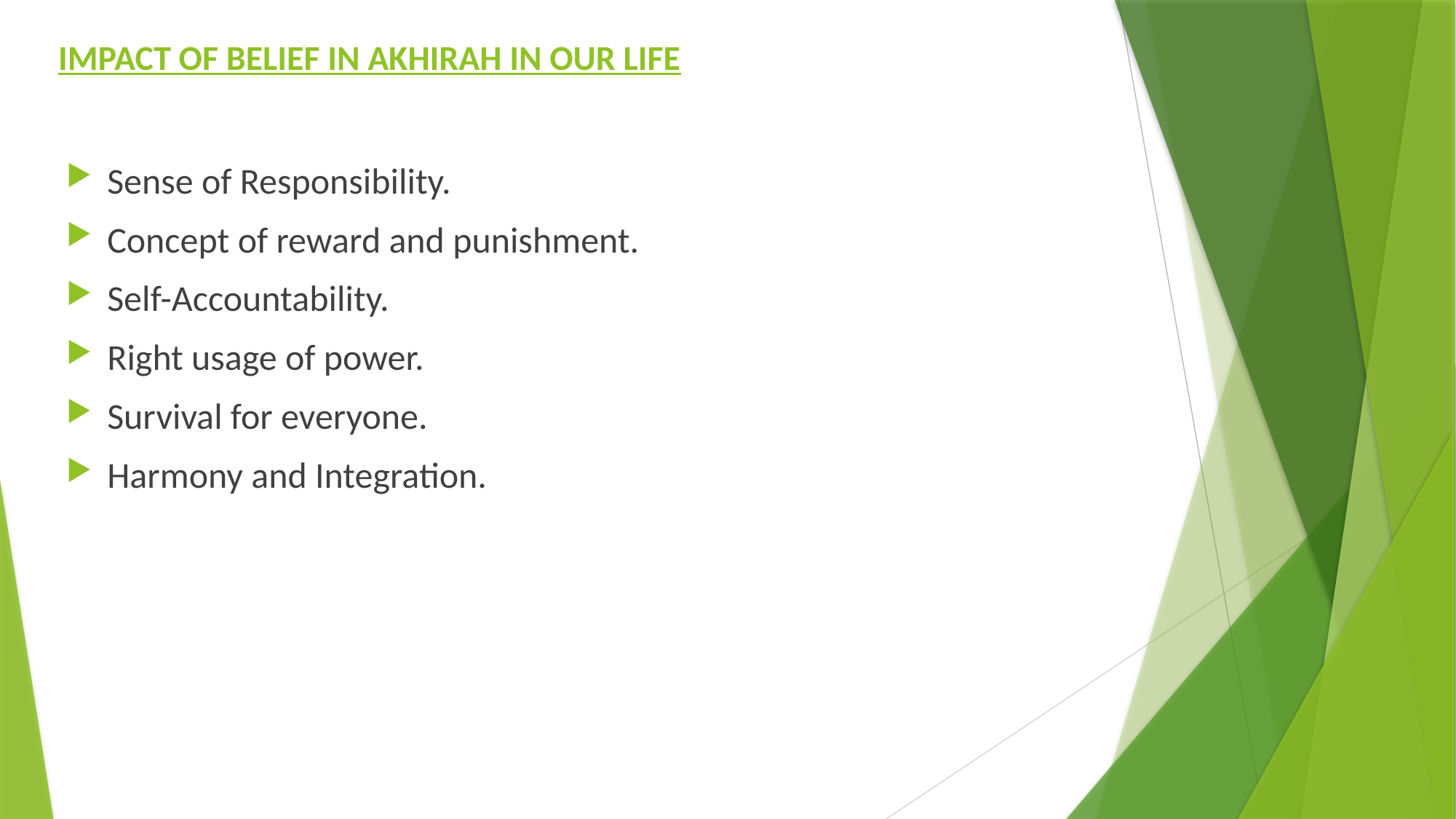

# IMPACT OF BELIEF IN AKHIRAH IN OUR LIFE
Sense of Responsibility.
Concept of reward and punishment.
Self-Accountability.
Right usage of power.
Survival for everyone.
Harmony and Integration.